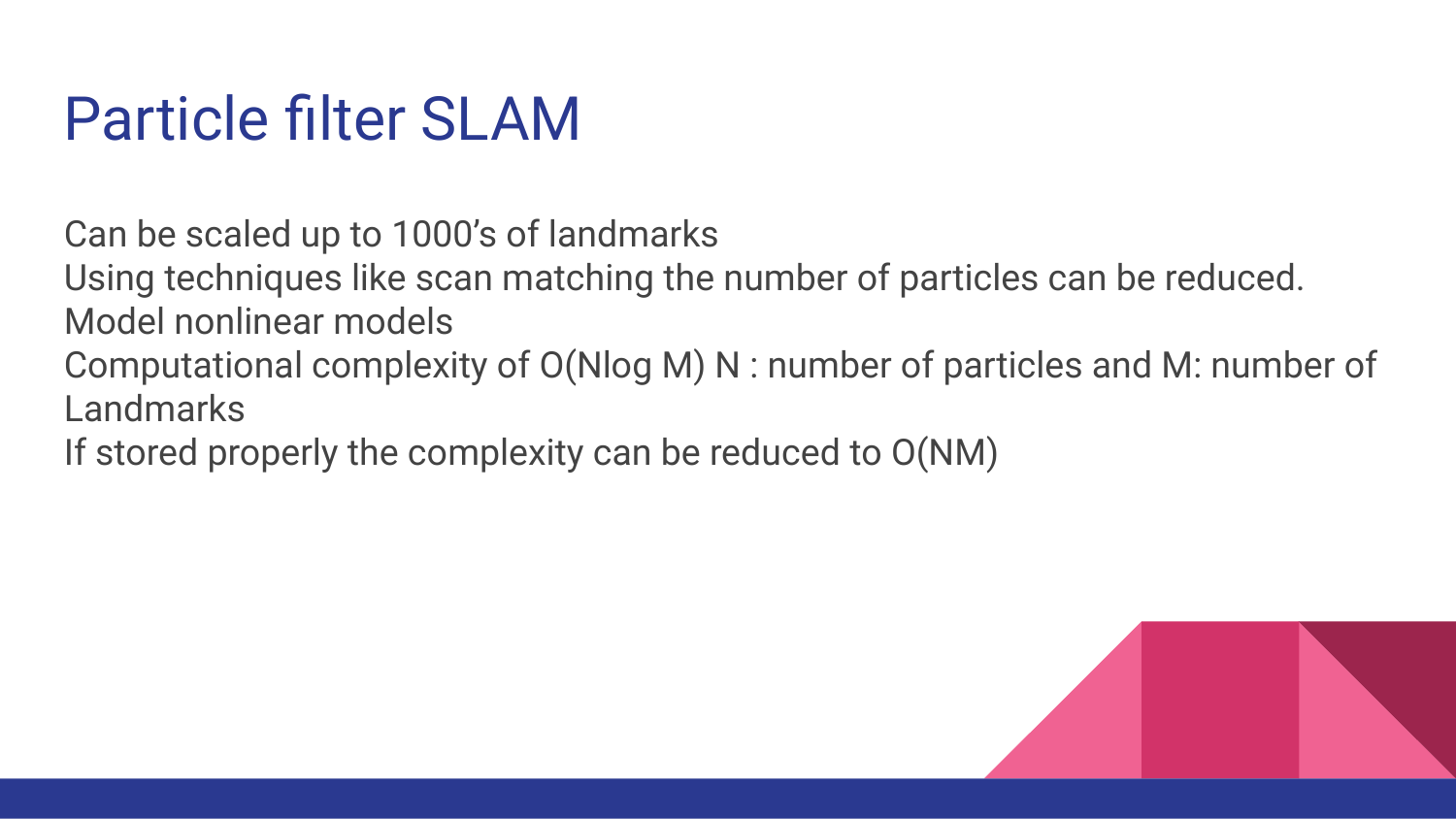

Particle filter SLAM
Can be scaled up to 1000’s of landmarks
Using techniques like scan matching the number of particles can be reduced.
Model nonlinear models
Computational complexity of O(Nlog M) N : number of particles and M: number of Landmarks
If stored properly the complexity can be reduced to O(NM)